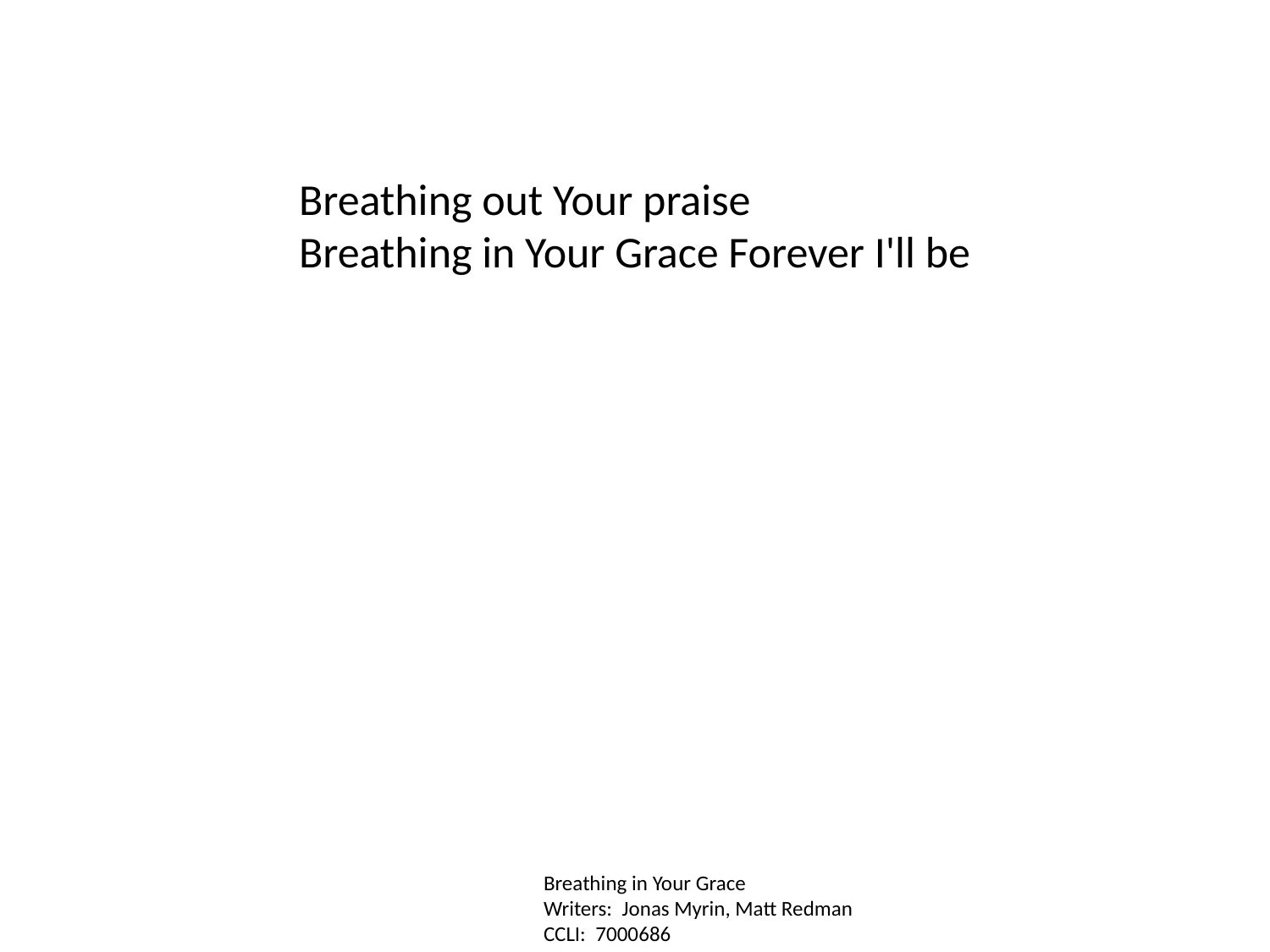

Breathing out Your praise
Breathing in Your Grace Forever I'll be

Breathing in Your Grace
Writers:  Jonas Myrin, Matt Redman
CCLI:  7000686